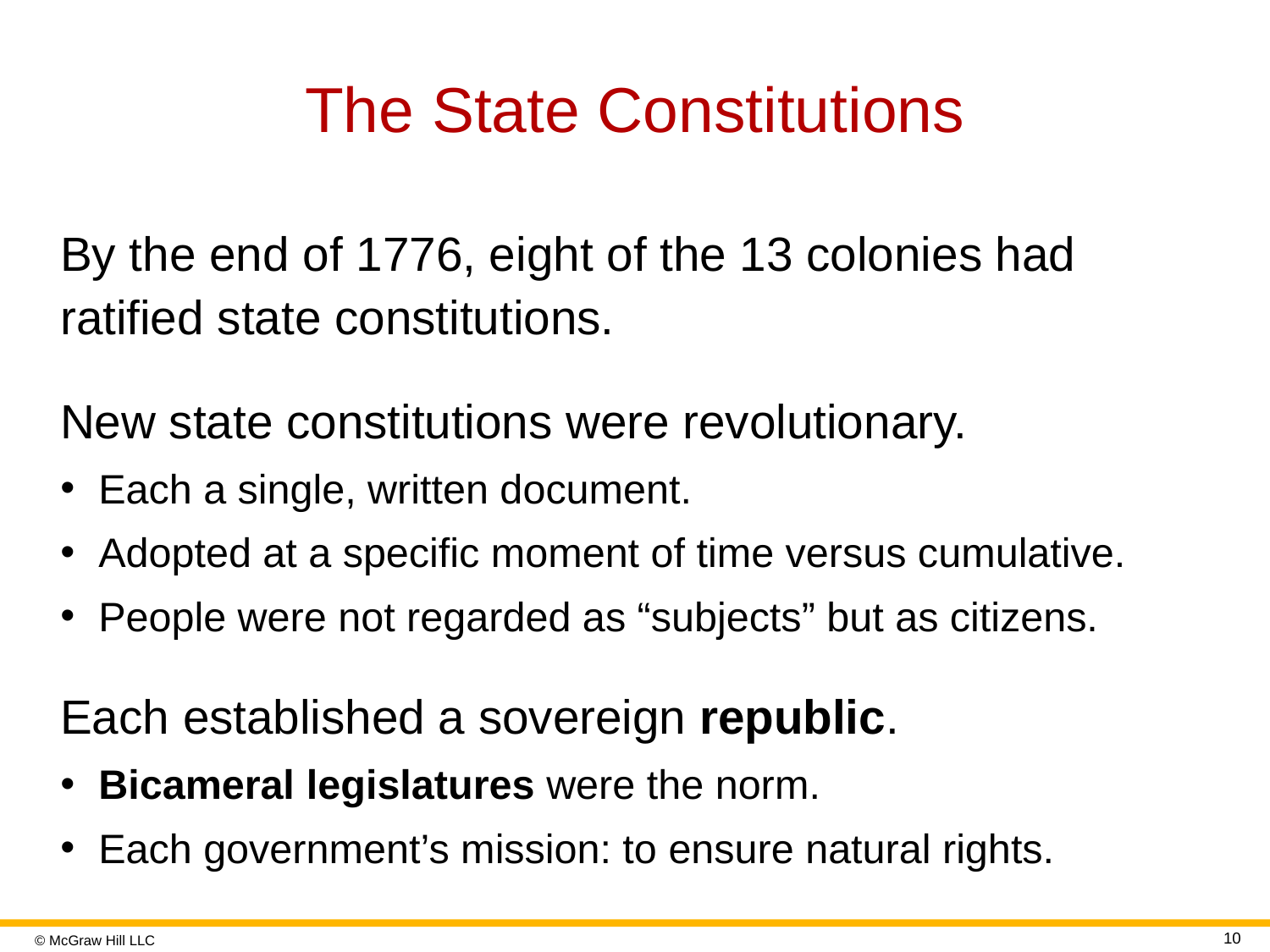

# The State Constitutions
By the end of 1776, eight of the 13 colonies had ratified state constitutions.
New state constitutions were revolutionary.
Each a single, written document.
Adopted at a specific moment of time versus cumulative.
People were not regarded as “subjects” but as citizens.
Each established a sovereign republic.
Bicameral legislatures were the norm.
Each government’s mission: to ensure natural rights.
10